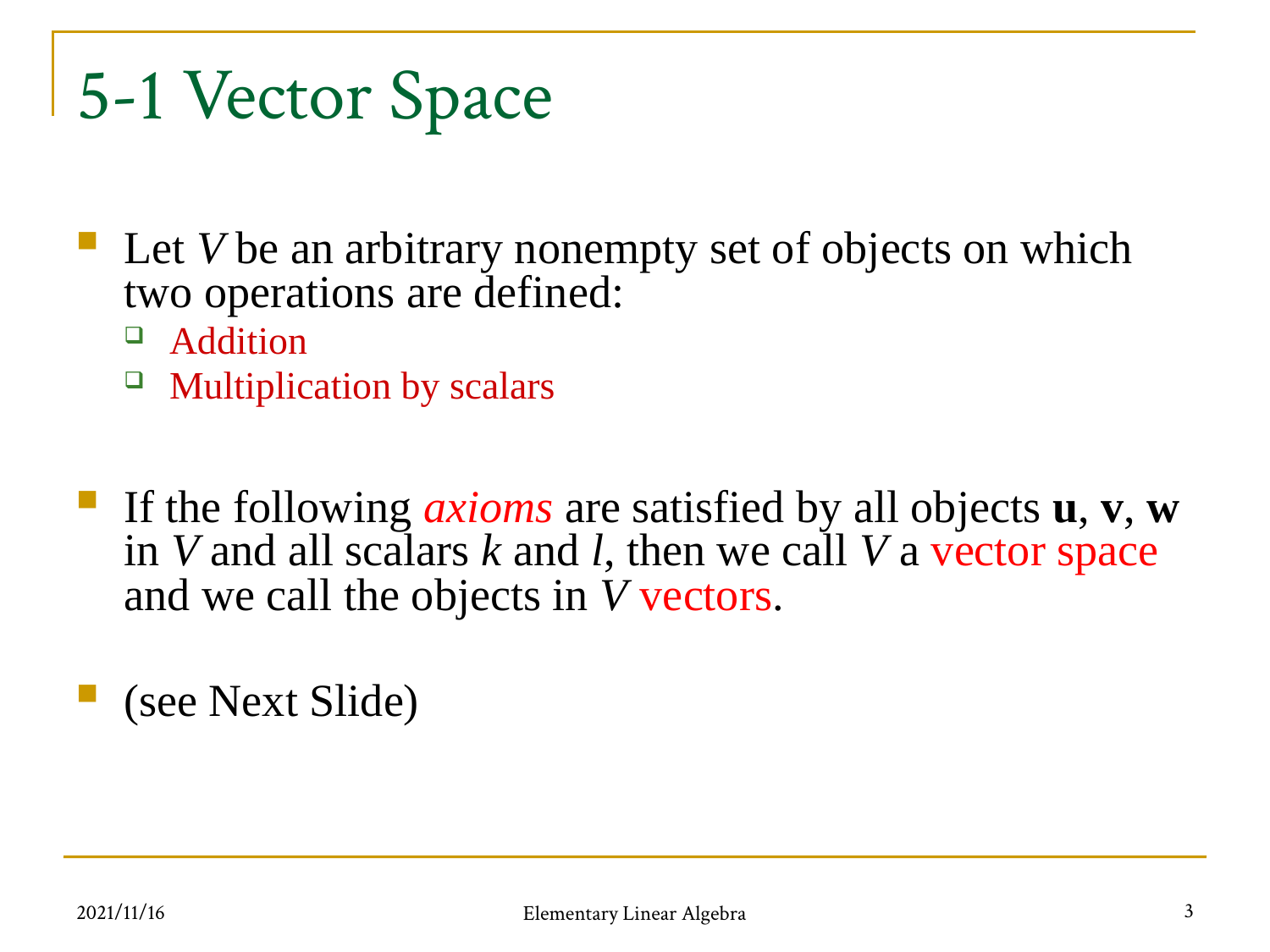

# 5-1 Vector Space
Let V be an arbitrary nonempty set of objects on which two operations are defined:
Addition
Multiplication by scalars

If the following axioms are satisfied by all objects u, v, w in V and all scalars k and l, then we call V a vector space and we call the objects in V vectors.

(see Next Slide)
2021/11/16
3
Elementary Linear Algebra